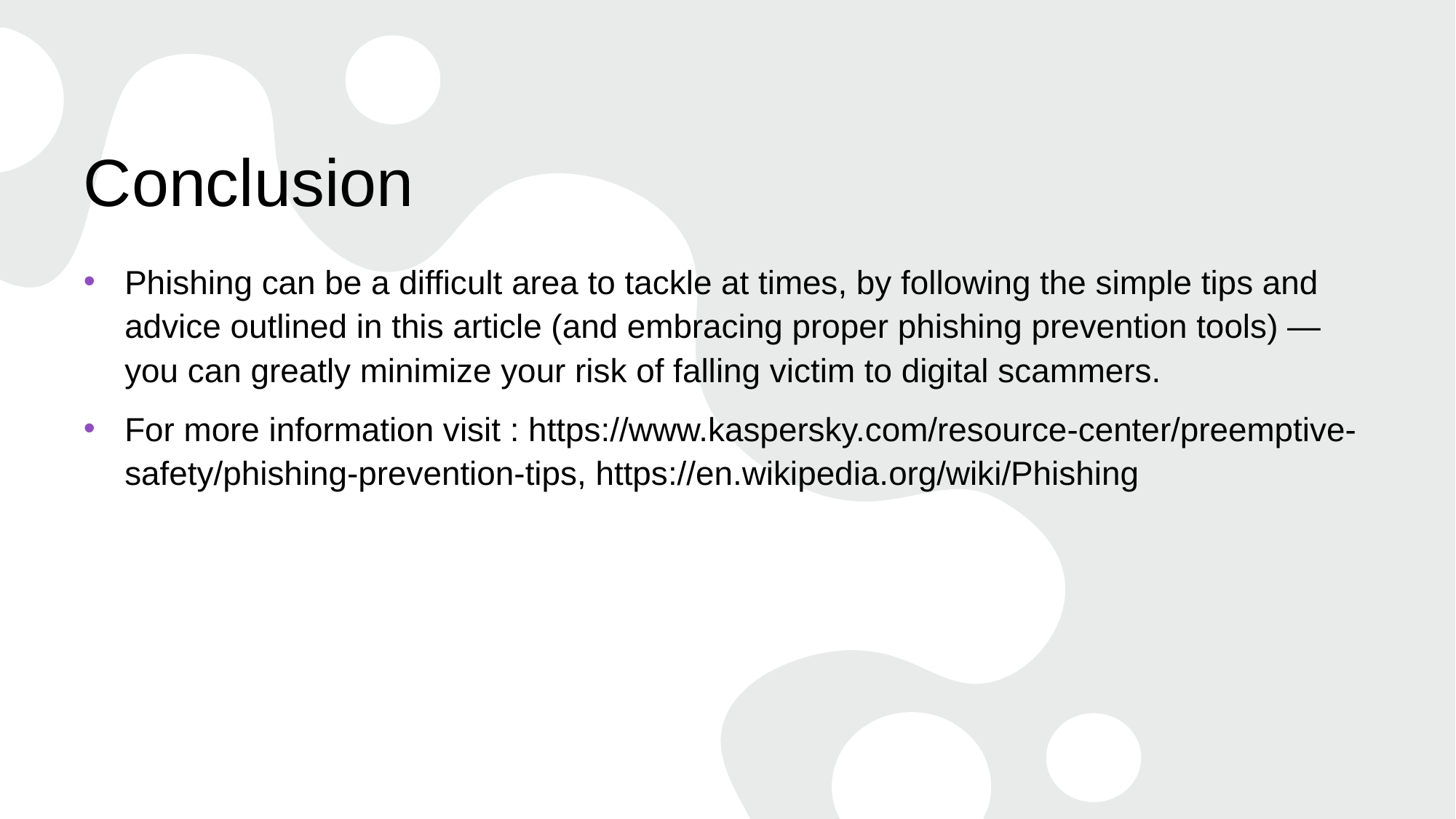

# Conclusion
Phishing can be a difficult area to tackle at times, by following the simple tips and advice outlined in this article (and embracing proper phishing prevention tools) — you can greatly minimize your risk of falling victim to digital scammers.
For more information visit : https://www.kaspersky.com/resource-center/preemptive-safety/phishing-prevention-tips, https://en.wikipedia.org/wiki/Phishing